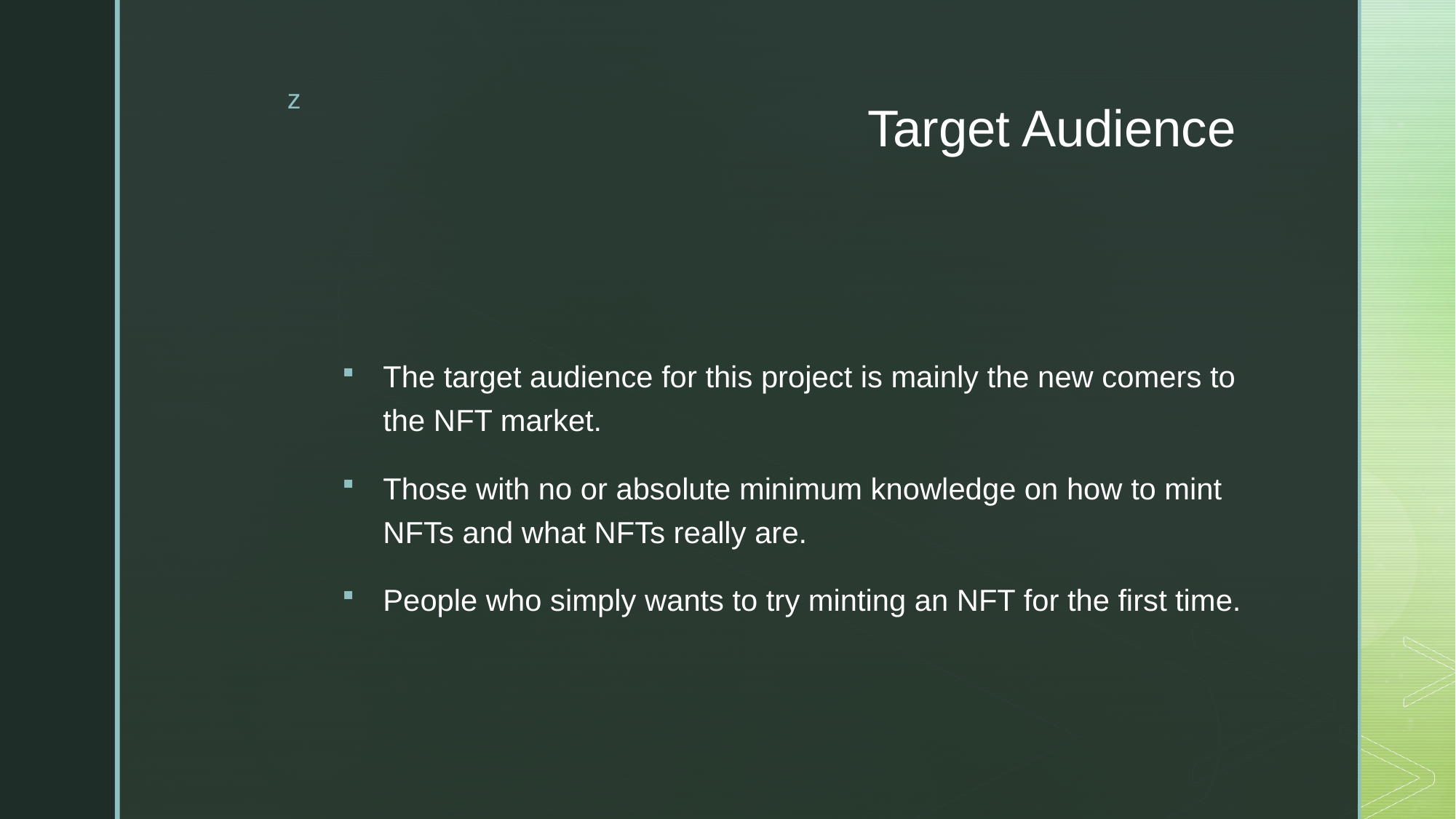

# Target Audience
The target audience for this project is mainly the new comers to the NFT market.
Those with no or absolute minimum knowledge on how to mint NFTs and what NFTs really are.
People who simply wants to try minting an NFT for the first time.